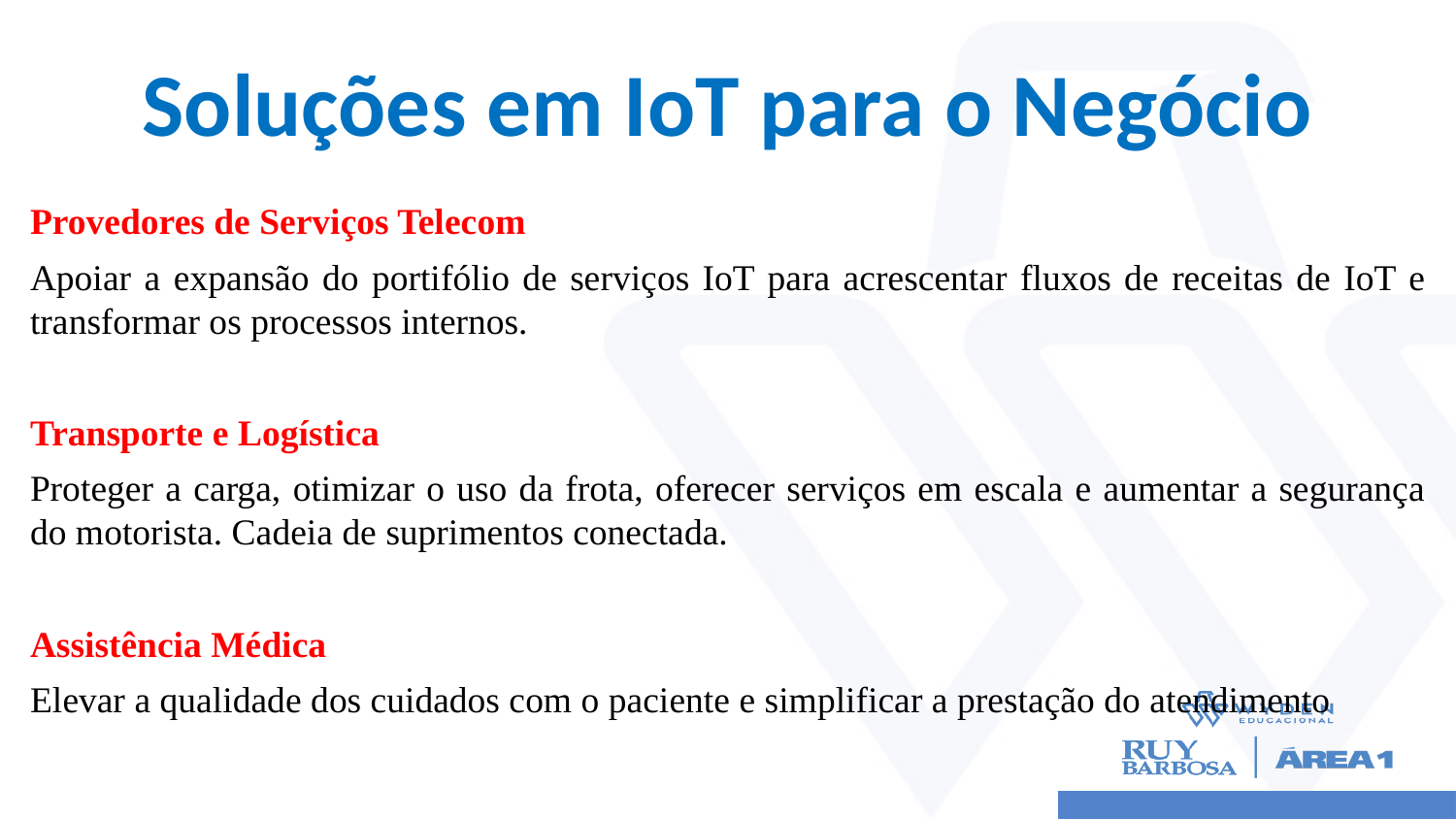

# Soluções em IoT para o Negócio
Provedores de Serviços Telecom
Apoiar a expansão do portifólio de serviços IoT para acrescentar fluxos de receitas de IoT e transformar os processos internos.

Transporte e Logística
Proteger a carga, otimizar o uso da frota, oferecer serviços em escala e aumentar a segurança do motorista. Cadeia de suprimentos conectada.

Assistência Médica
Elevar a qualidade dos cuidados com o paciente e simplificar a prestação do atendimento